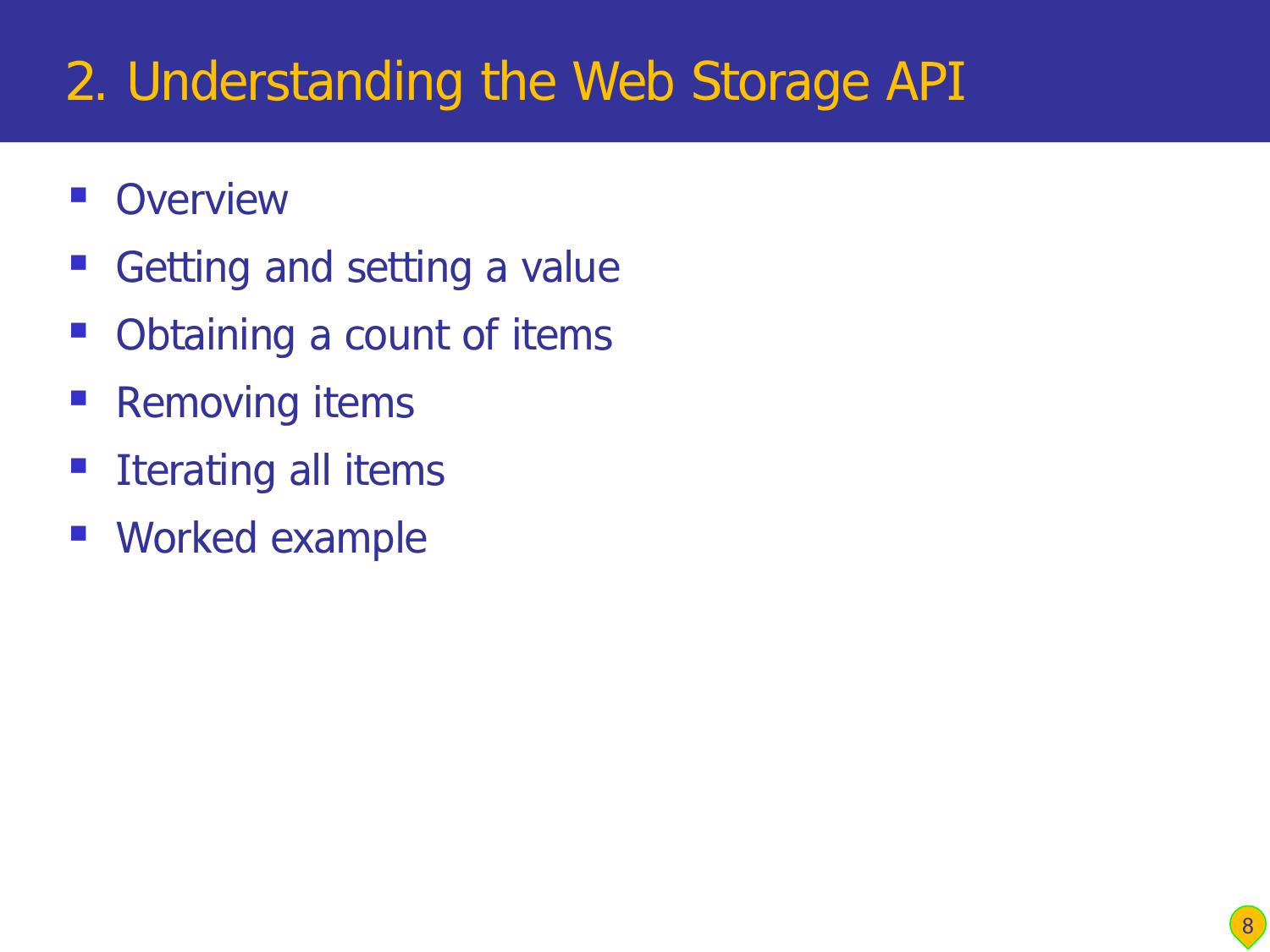

# 2. Understanding the Web Storage API
Overview
Getting and setting a value
Obtaining a count of items
Removing items
Iterating all items
Worked example
8